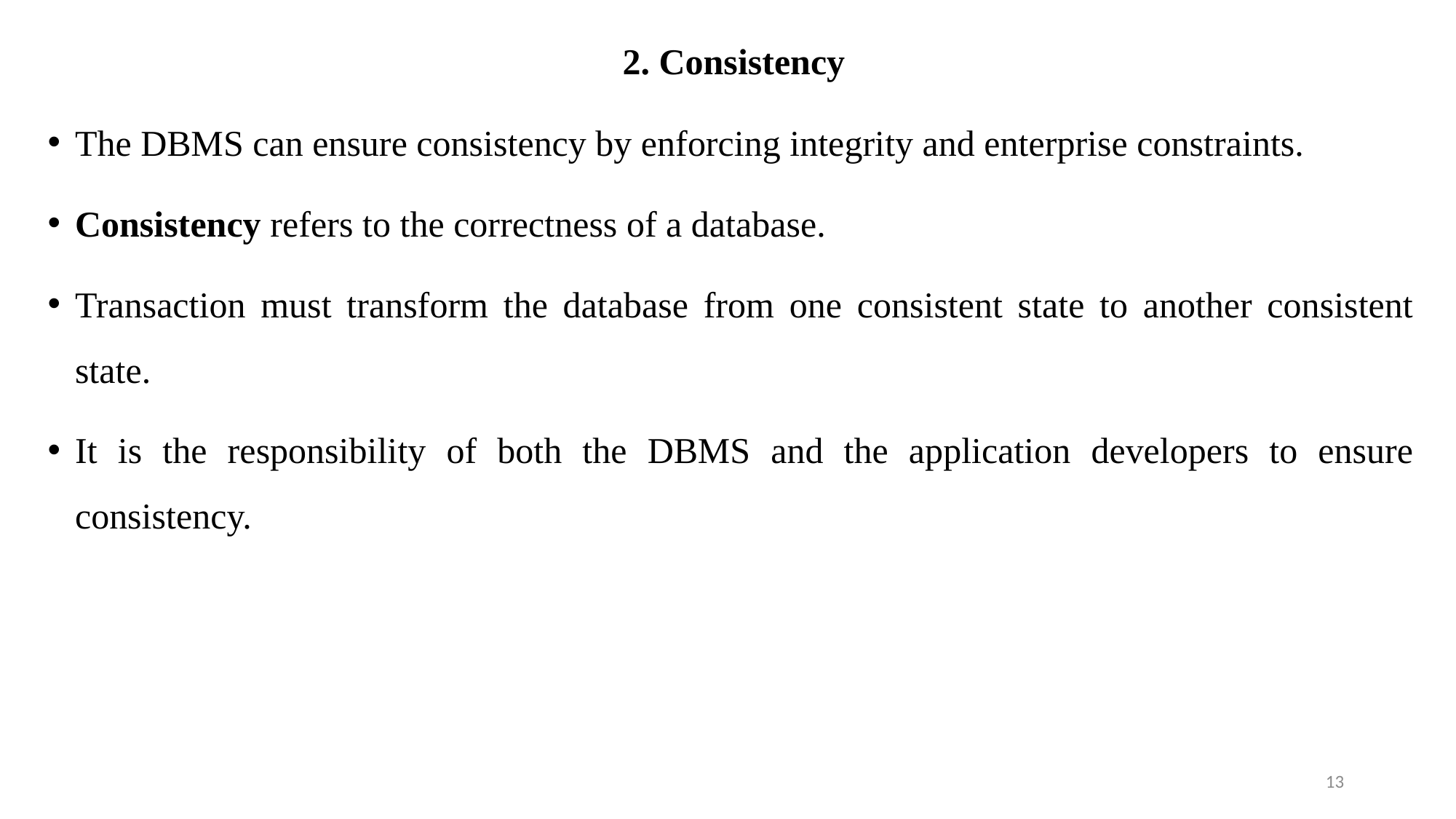

2. Consistency
The DBMS can ensure consistency by enforcing integrity and enterprise constraints.
Consistency refers to the correctness of a database.
Transaction must transform the database from one consistent state to another consistent state.
It is the responsibility of both the DBMS and the application developers to ensure consistency.
13